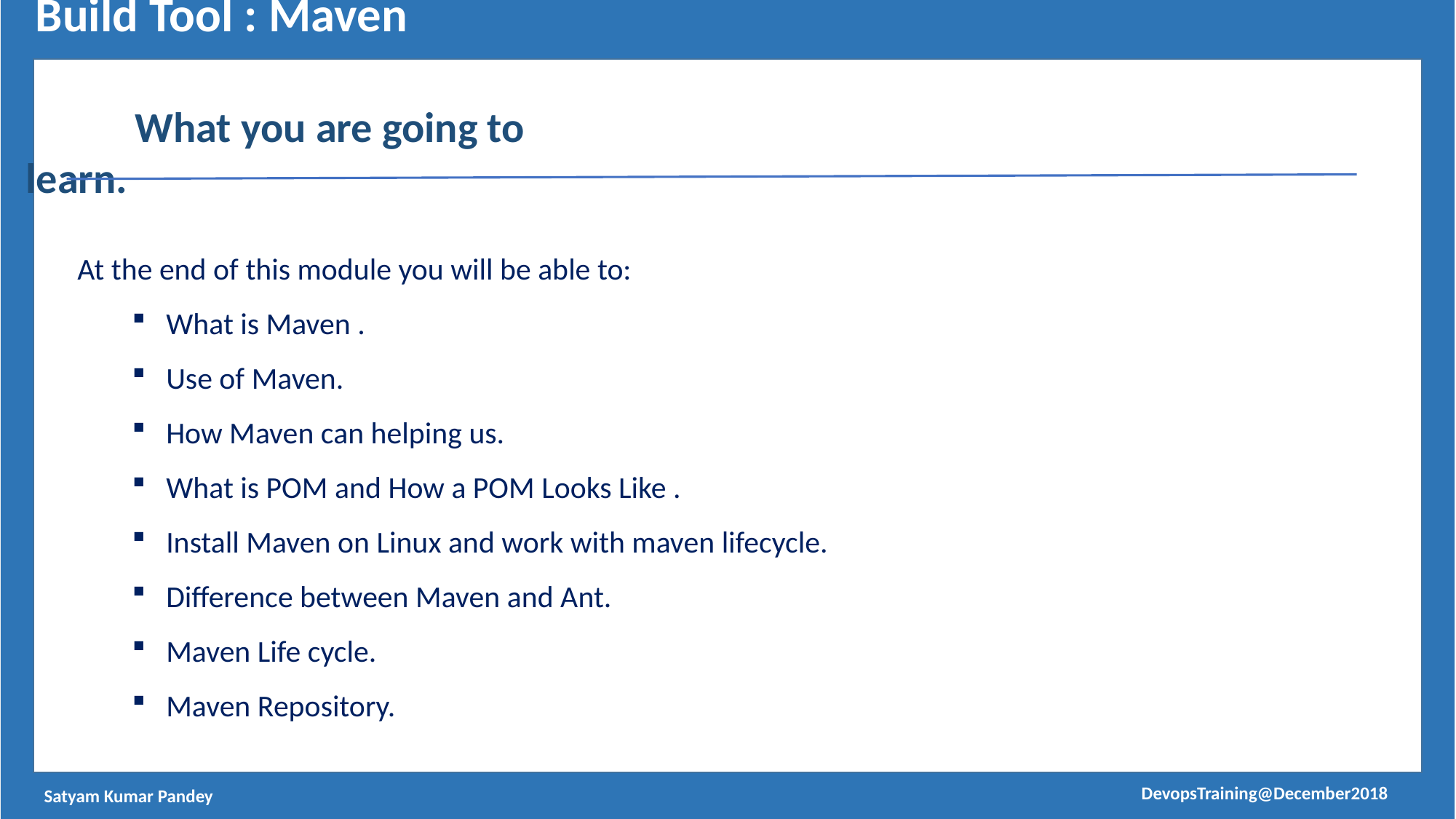

Build Tool : Maven

	What you are going to learn.
At the end of this module you will be able to:
What is Maven .
Use of Maven.
How Maven can helping us.
What is POM and How a POM Looks Like .
Install Maven on Linux and work with maven lifecycle.
Difference between Maven and Ant.
Maven Life cycle.
Maven Repository.
DevopsTraining@December2018

Satyam Kumar Pandey